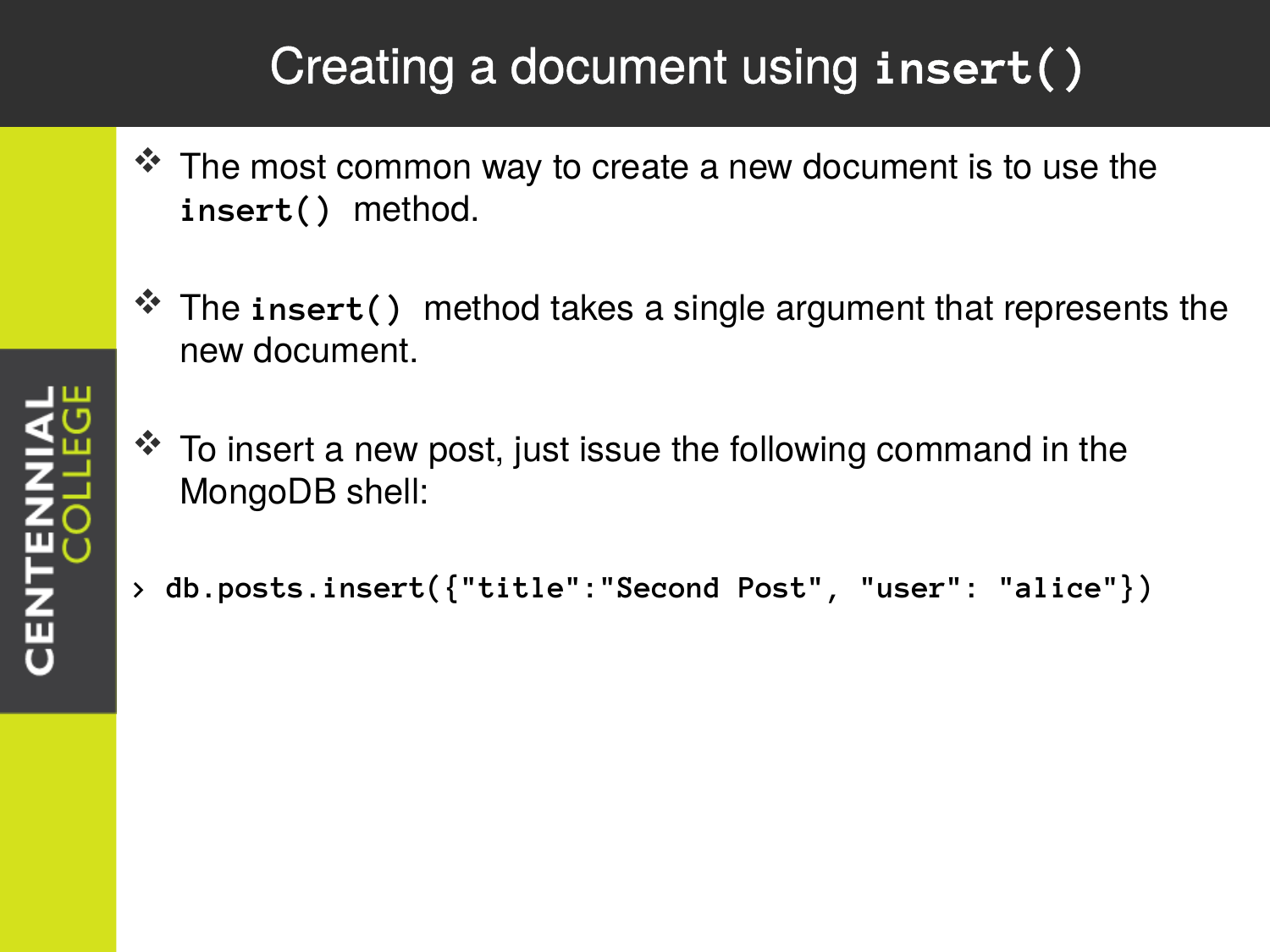

# Creating a document using insert()
The most common way to create a new document is to use the insert() method.

The insert() method takes a single argument that represents the new document.

To insert a new post, just issue the following command in the MongoDB shell:

> db.posts.insert({"title":"Second Post", "user": "alice"})